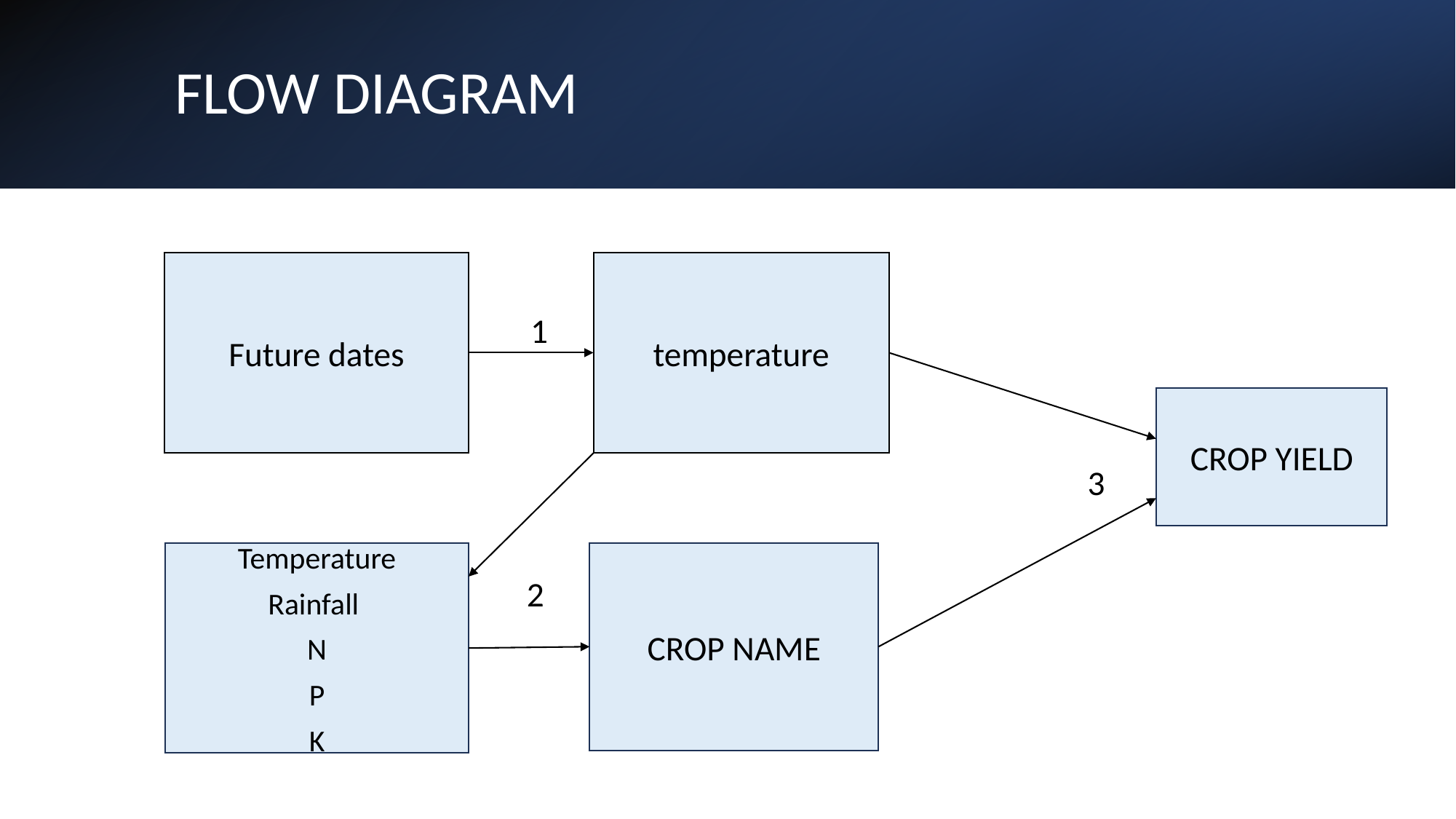

# FLOW DIAGRAM
temperature
Future dates
1
CROP YIELD
3
CROP NAME
Temperature
Rainfall
N
P
K
2